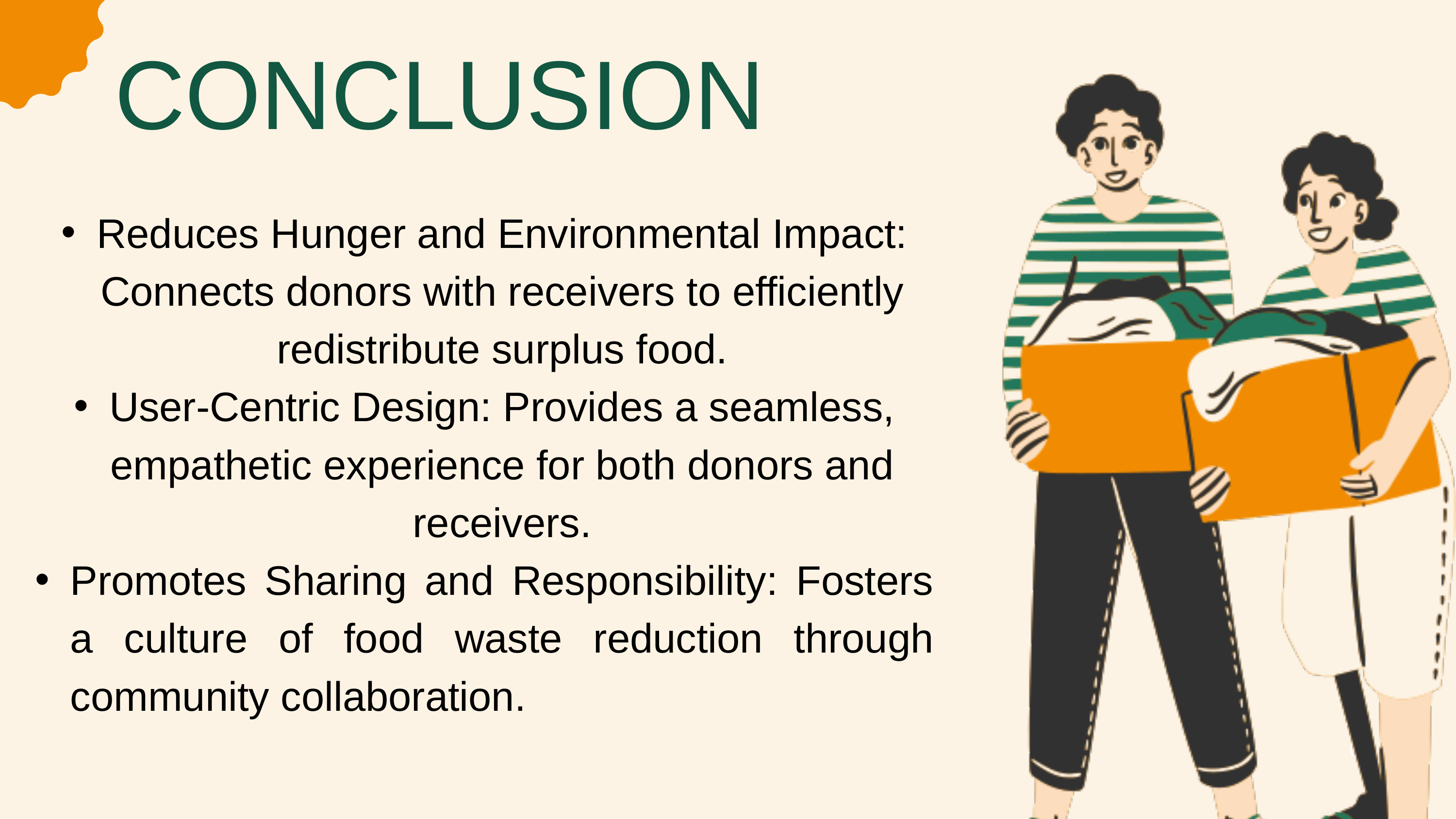

CONCLUSION

Reduces Hunger and Environmental Impact: Connects donors with receivers to efficiently redistribute surplus food.
User-Centric Design: Provides a seamless, empathetic experience for both donors and receivers.
Promotes Sharing and Responsibility: Fosters a culture of food waste reduction through community collaboration.

.
02